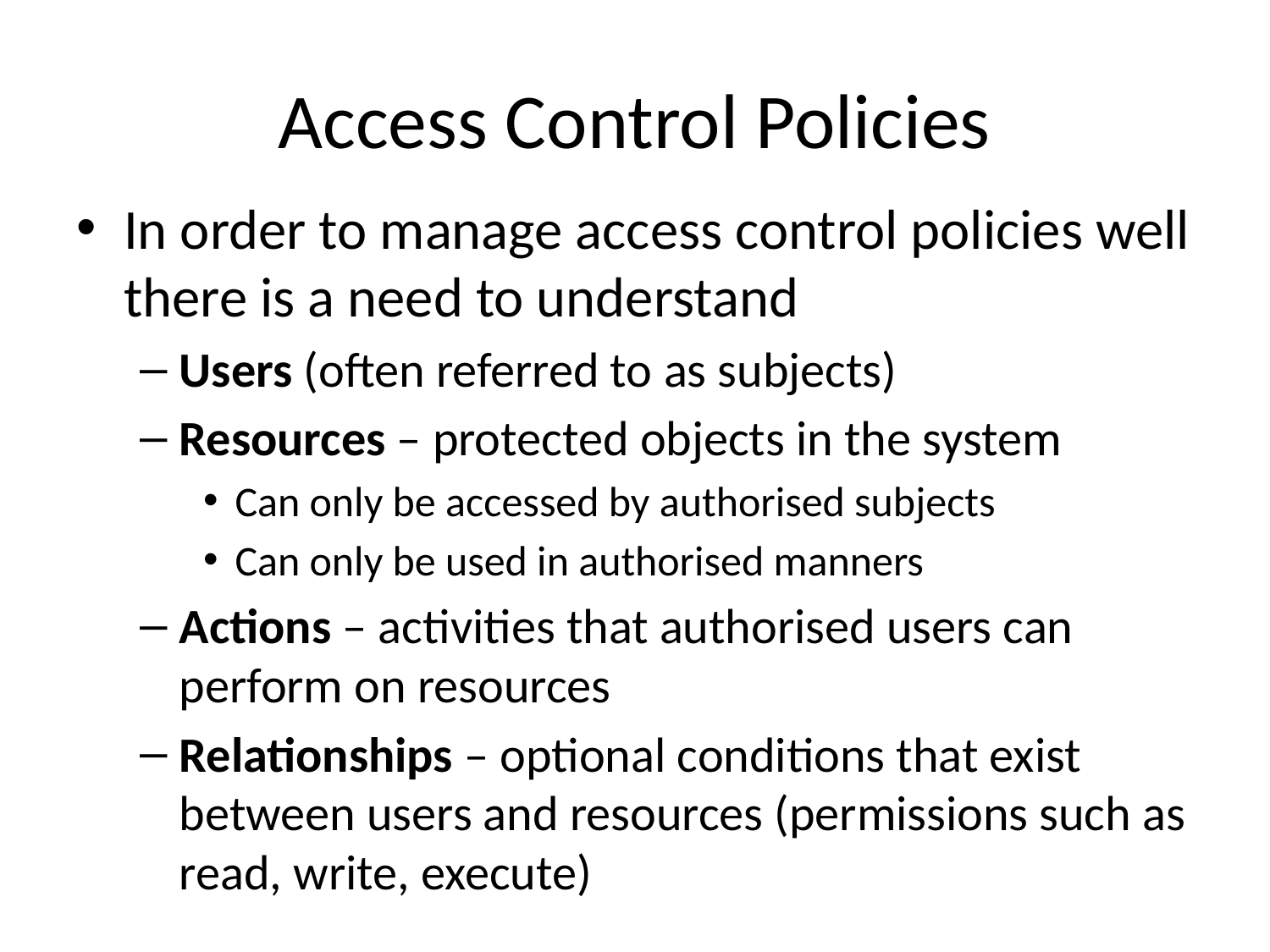

# Access Control Policies
In order to manage access control policies well there is a need to understand
Users (often referred to as subjects)
Resources – protected objects in the system
Can only be accessed by authorised subjects
Can only be used in authorised manners
Actions – activities that authorised users can perform on resources
Relationships – optional conditions that exist between users and resources (permissions such as read, write, execute)